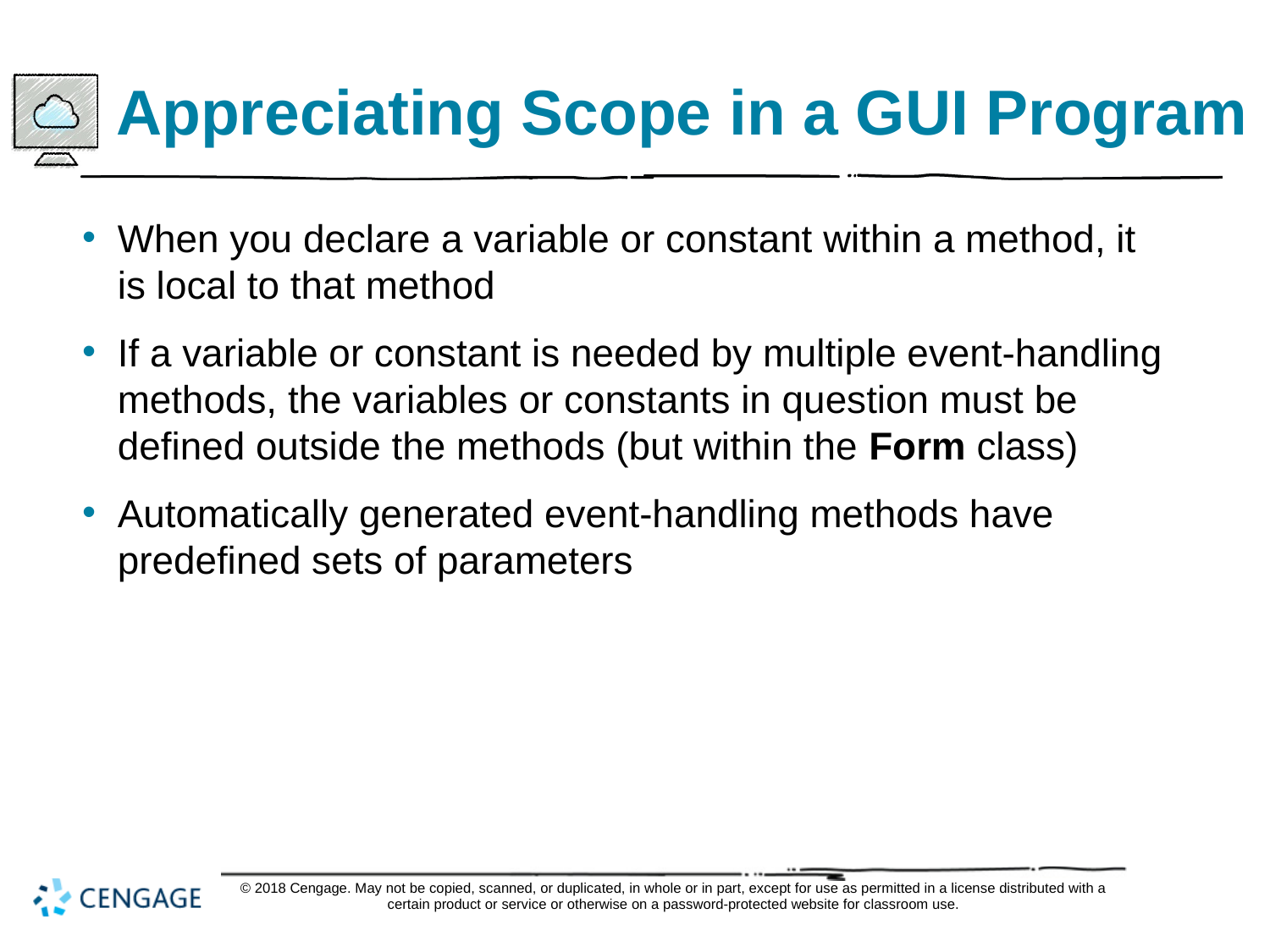

# Appreciating Scope in a GUI Program
When you declare a variable or constant within a method, it is local to that method
If a variable or constant is needed by multiple event-handling methods, the variables or constants in question must be defined outside the methods (but within the Form class)
Automatically generated event-handling methods have predefined sets of parameters
© 2018 Cengage. May not be copied, scanned, or duplicated, in whole or in part, except for use as permitted in a license distributed with a certain product or service or otherwise on a password-protected website for classroom use.